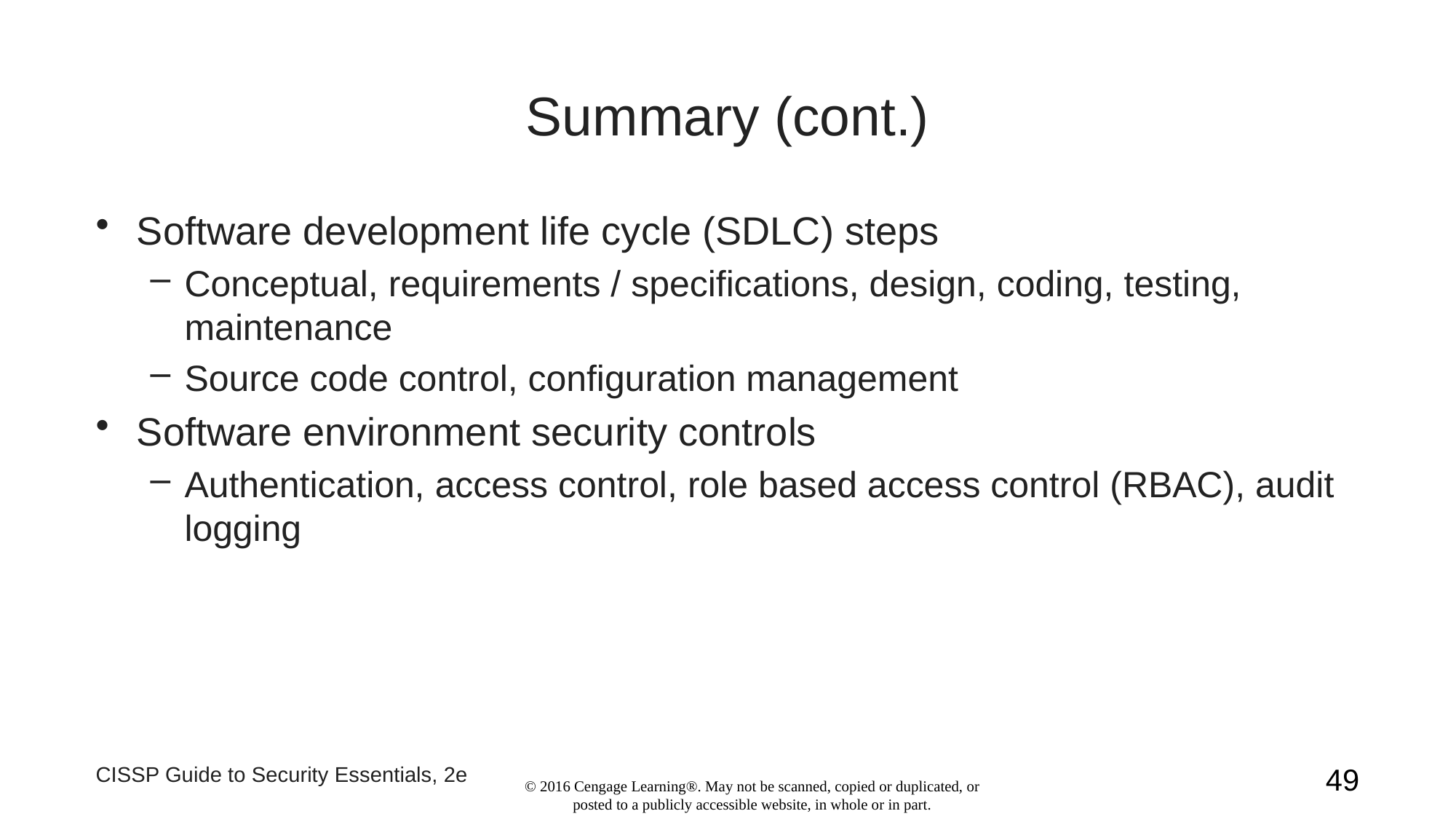

# Summary (cont.)
Software development life cycle (SDLC) steps
Conceptual, requirements / specifications, design, coding, testing, maintenance
Source code control, configuration management
Software environment security controls
Authentication, access control, role based access control (RBAC), audit logging

CISSP Guide to Security Essentials, 2e
49
© 2016 Cengage Learning®. May not be scanned, copied or duplicated, or posted to a publicly accessible website, in whole or in part.